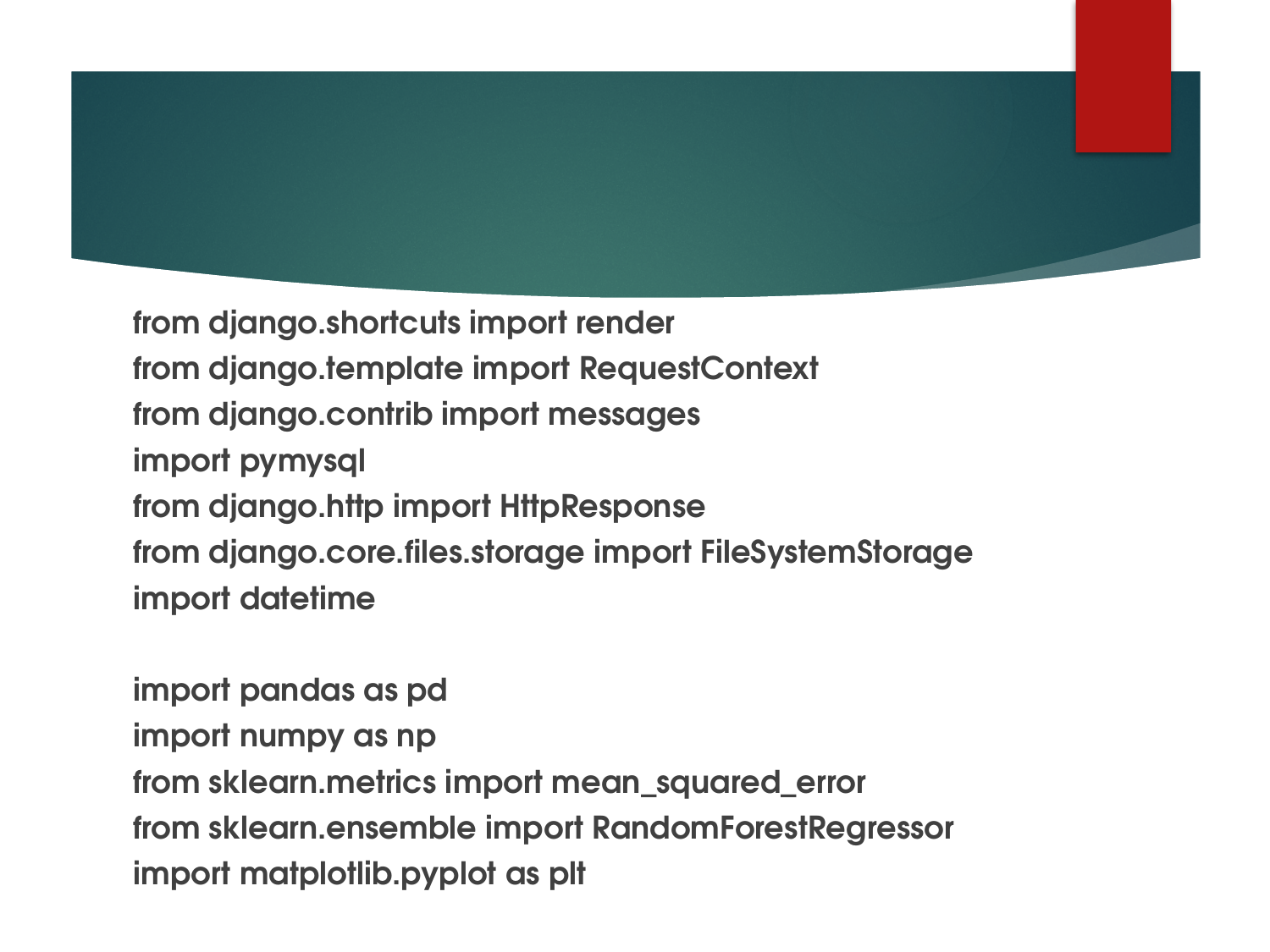

from django.shortcuts import render
from django.template import RequestContext
from django.contrib import messages
import pymysql
from django.http import HttpResponse
from django.core.files.storage import FileSystemStorage
import datetime

import pandas as pd
import numpy as np
from sklearn.metrics import mean_squared_error
from sklearn.ensemble import RandomForestRegressor
import matplotlib.pyplot as plt